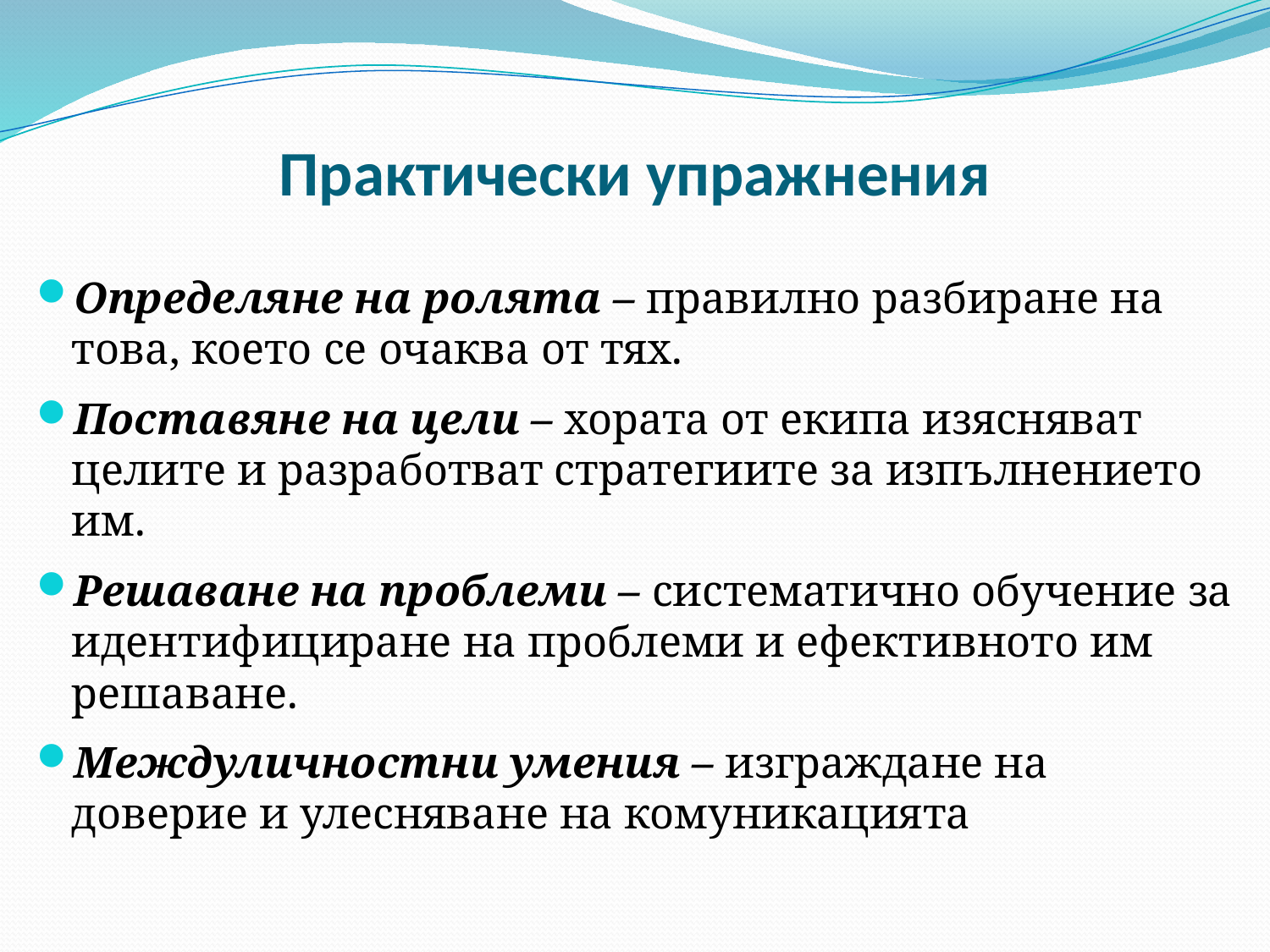

# Практически упражнения
Определяне на ролята – правилно разбиране на това, което се очаква от тях.
Поставяне на цели – хората от екипа изясняват целите и разработват стратегиите за изпълнението им.
Решаване на проблеми – систематично обучение за идентифициране на проблеми и ефективното им решаване.
Междуличностни умения – изграждане на доверие и улесняване на комуникацията